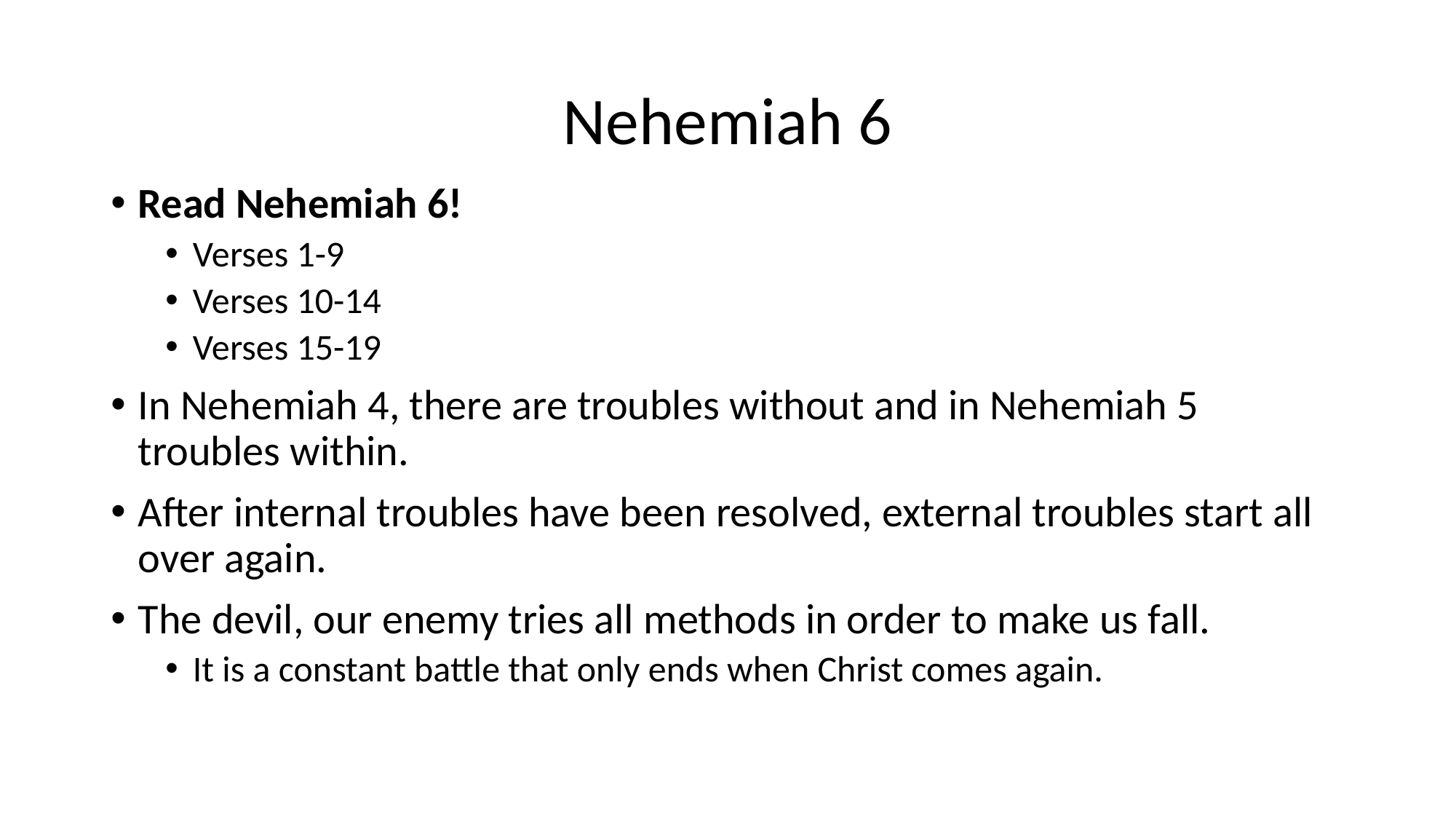

# Nehemiah 6
Read Nehemiah 6!
Verses 1-9
Verses 10-14
Verses 15-19
In Nehemiah 4, there are troubles without and in Nehemiah 5 troubles within.
After internal troubles have been resolved, external troubles start all over again.
The devil, our enemy tries all methods in order to make us fall.
It is a constant battle that only ends when Christ comes again.